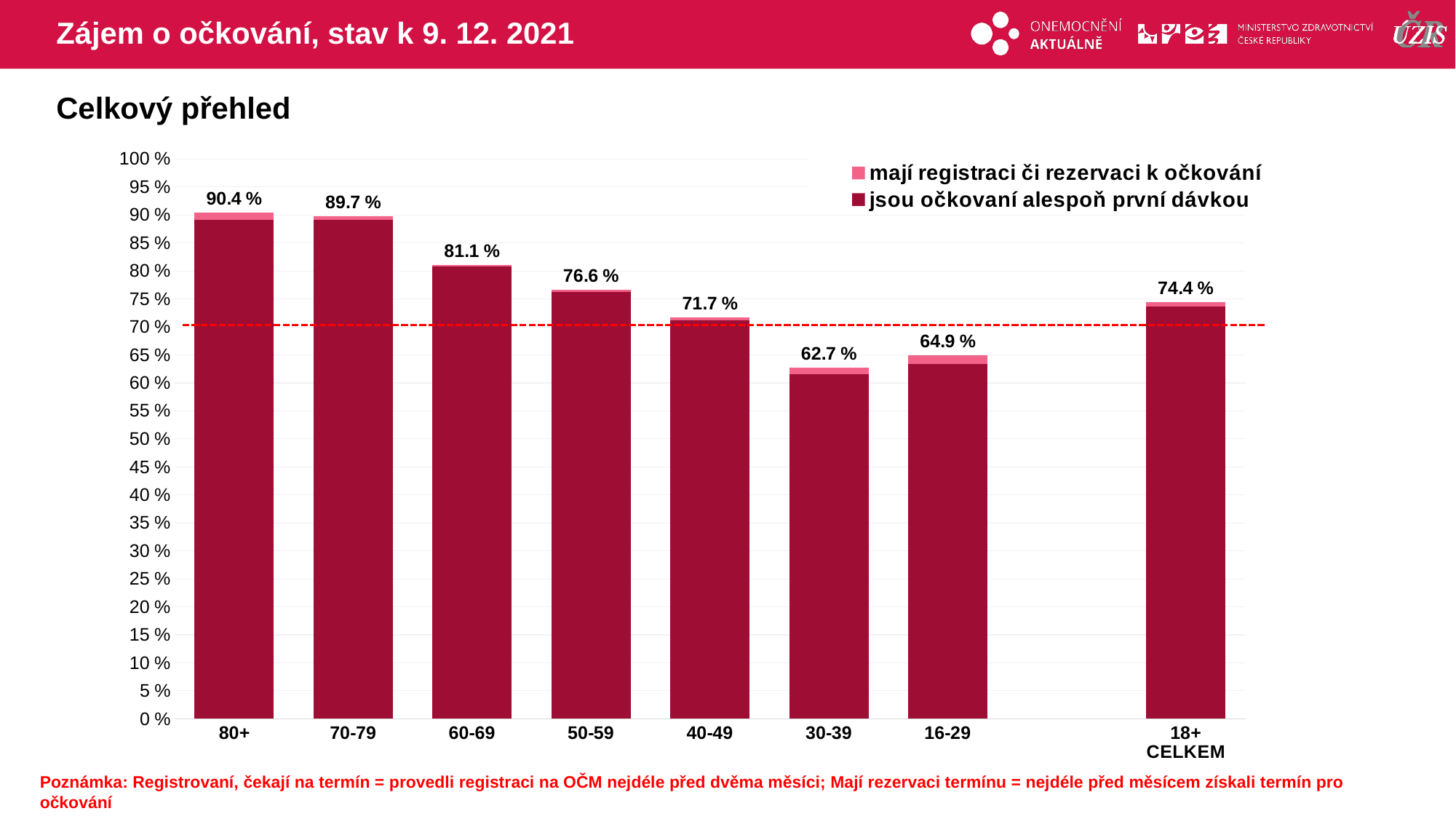

# Zájem o očkování, stav k 9. 12. 2021
Celkový přehled

### Chart

| Category | mají registraci či rezervaci k očkování | jsou očkovaní alespoň první dávkou |
|---|---|---|
| 80+ | 90.38291 | 89.1373909 |
| 70-79 | 89.74959 | 89.1302589 |
| 60-69 | 81.11609 | 80.7951102 |
| 50-59 | 76.62241 | 76.2374928 |
| 40-49 | 71.73399 | 71.1612714 |
| 30-39 | 62.66902 | 61.5933804 |
| 16-29 | 64.88559 | 63.4003688 |
|  | None | None |
| 18+ CELKEM | 74.4212 | 73.664416 |
Poznámka: Registrovaní, čekají na termín = provedli registraci na OČM nejdéle před dvěma měsíci; Mají rezervaci termínu = nejdéle před měsícem získali termín pro očkování